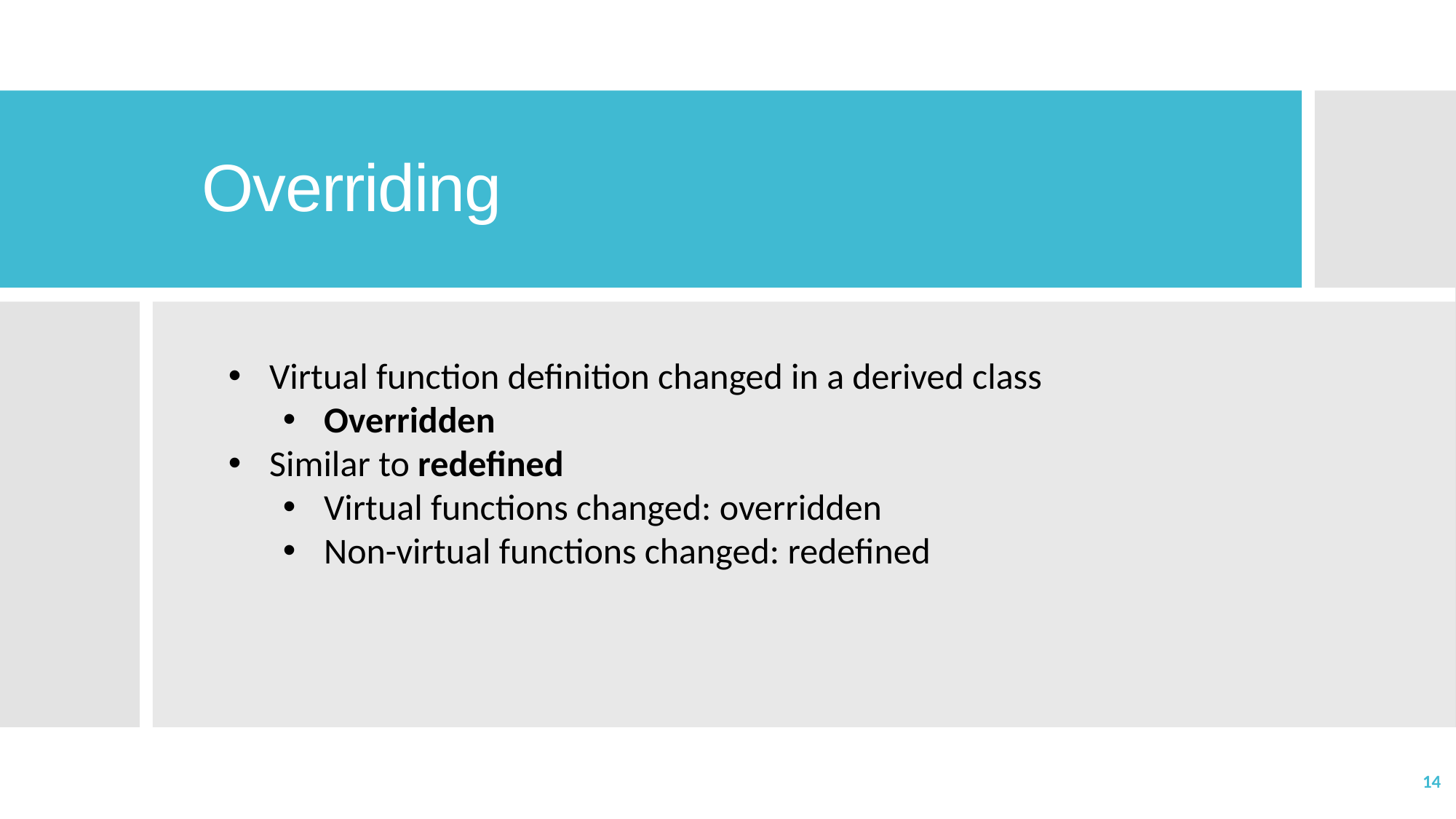

# Overriding

Virtual function definition changed in a derived class
Overridden
Similar to redefined
Virtual functions changed: overridden
Non-virtual functions changed: redefined

14